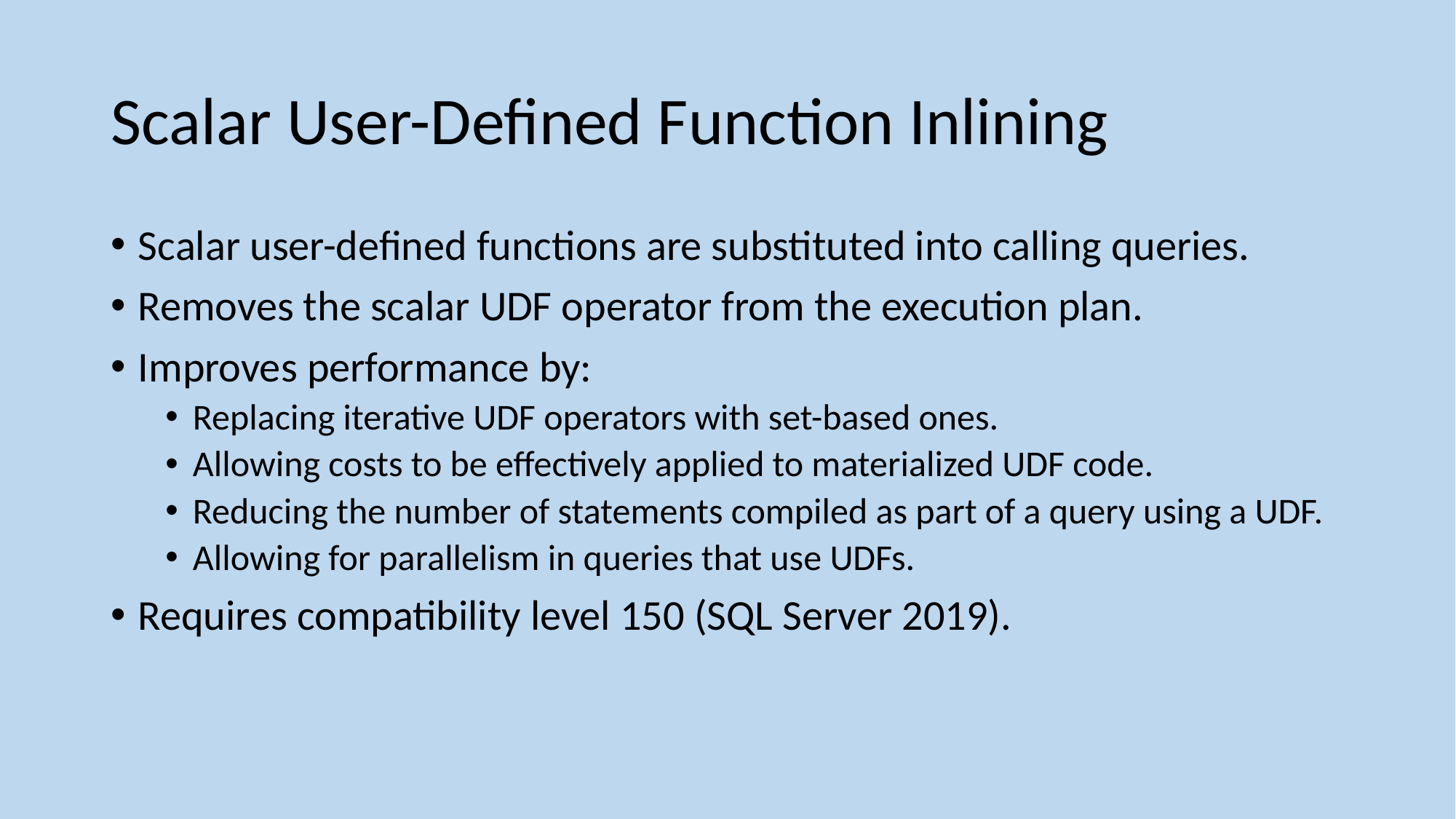

# Scalar User-Defined Function Inlining
Scalar user-defined functions are substituted into calling queries.
Removes the scalar UDF operator from the execution plan.
Improves performance by:
Replacing iterative UDF operators with set-based ones.
Allowing costs to be effectively applied to materialized UDF code.
Reducing the number of statements compiled as part of a query using a UDF.
Allowing for parallelism in queries that use UDFs.
Requires compatibility level 150 (SQL Server 2019).